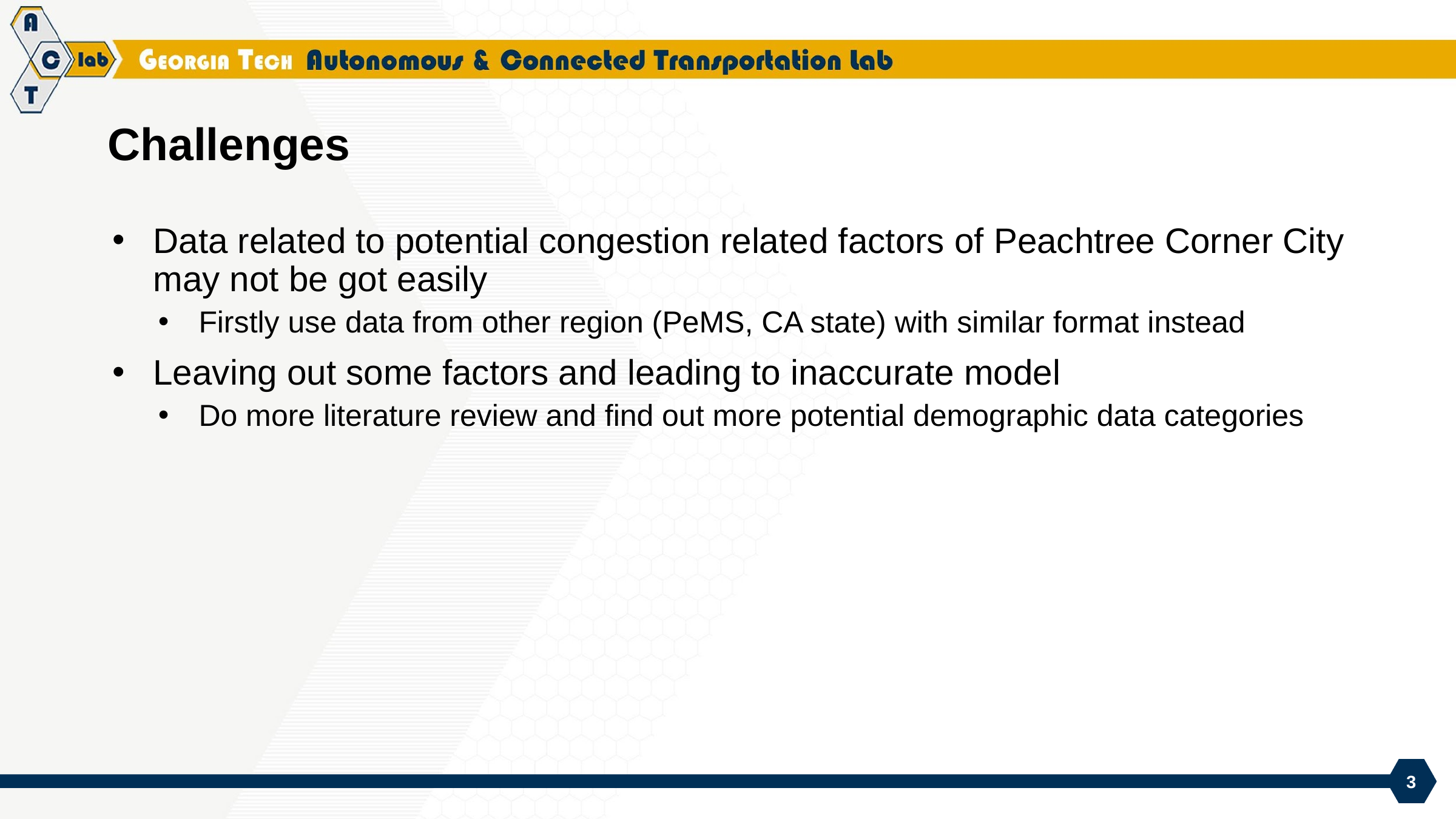

# Challenges
Data related to potential congestion related factors of Peachtree Corner City may not be got easily
Firstly use data from other region (PeMS, CA state) with similar format instead
Leaving out some factors and leading to inaccurate model
Do more literature review and find out more potential demographic data categories
3